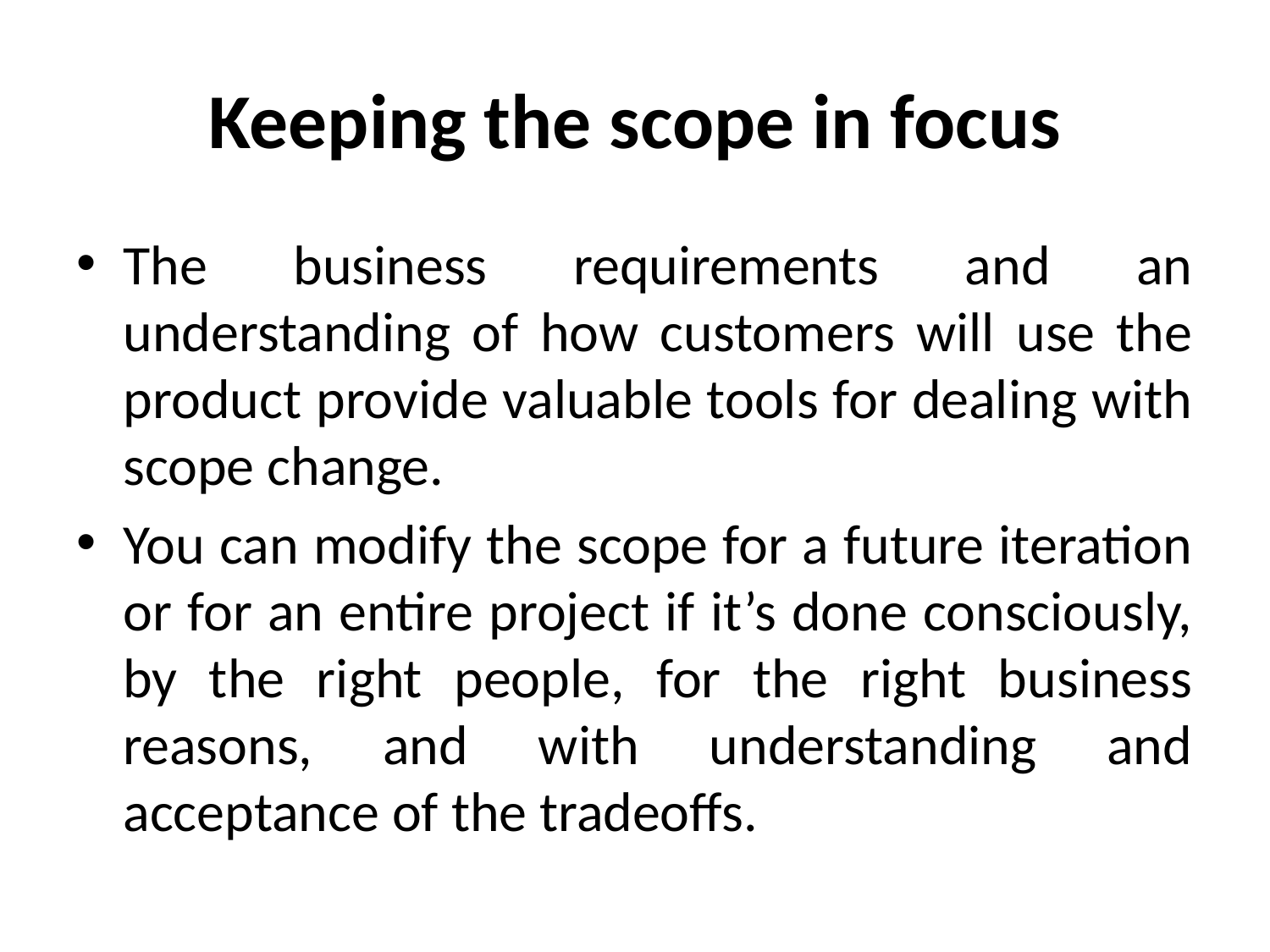

# Keeping the scope in focus
The business requirements and an understanding of how customers will use the product provide valuable tools for dealing with scope change.
You can modify the scope for a future iteration or for an entire project if it’s done consciously, by the right people, for the right business reasons, and with understanding and acceptance of the tradeoffs.